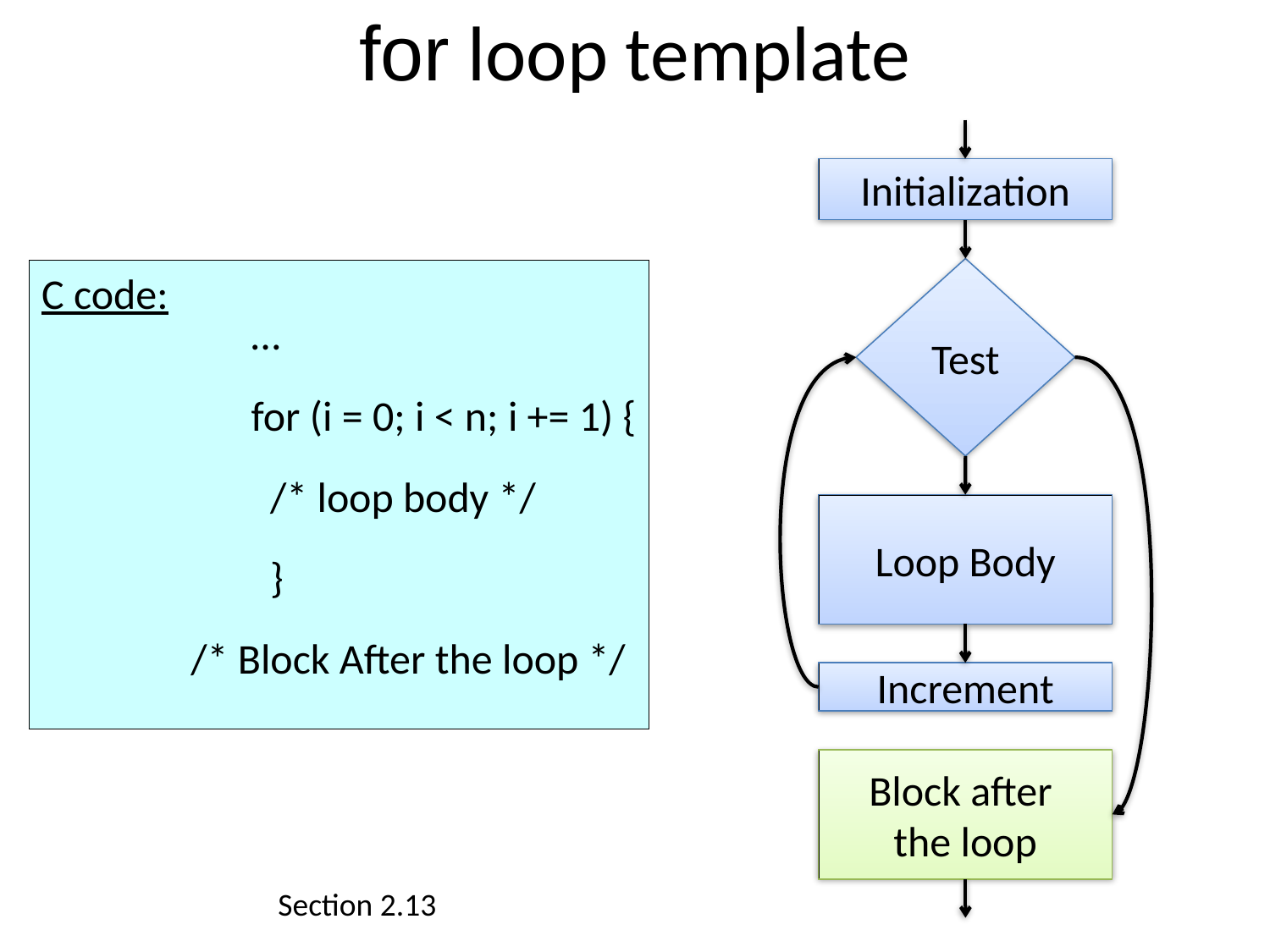

# for loop template
Initialization
Test
C code:
	  …

	  for (i = 0; i < n; i += 1) {

	    /* loop body */

	    }

         /* Block After the loop */

Block after
the loop
Loop Body
Increment
Section 2.13